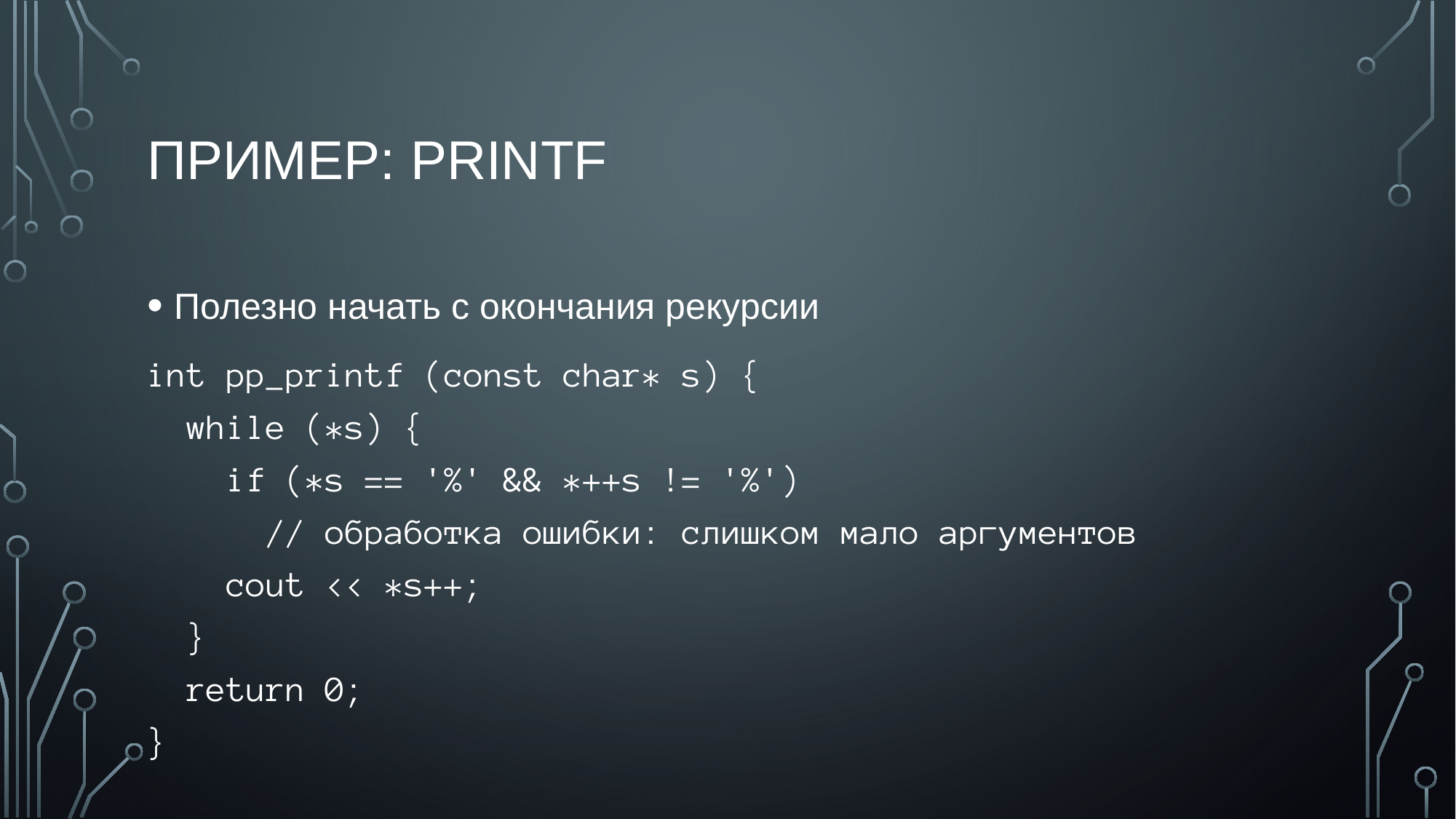

# пример: printf
Полезно начать с окончания рекурсии
int pp_printf (const char* s) {
  while (*s) {
    if (*s == '%' && *++s != '%')
      // обработка ошибки: слишком мало аргументов
    cout << *s++;
  }
  return 0;
}